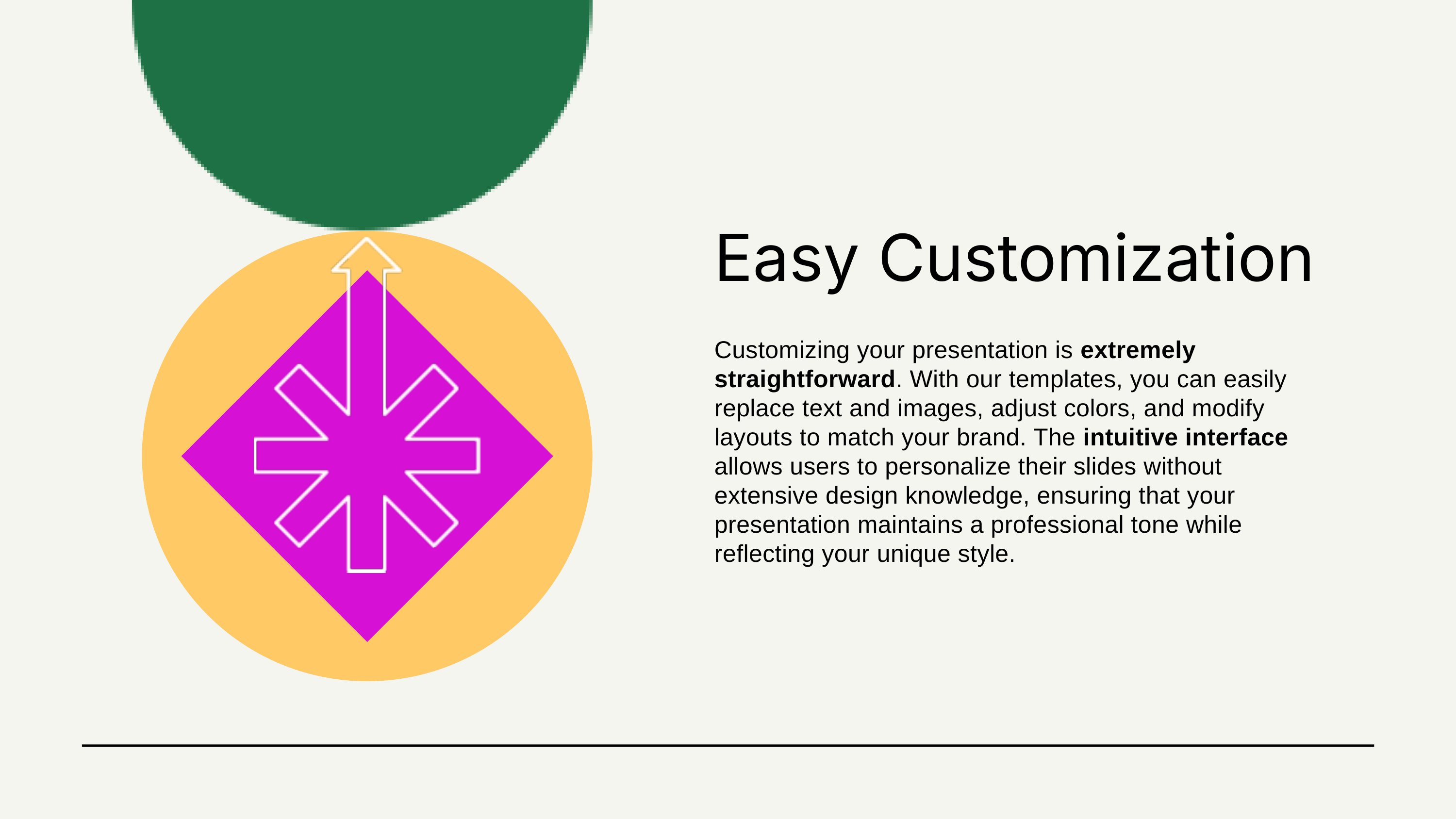

Easy Customization
Customizing your presentation is extremely straightforward. With our templates, you can easily replace text and images, adjust colors, and modify layouts to match your brand. The intuitive interface allows users to personalize their slides without extensive design knowledge, ensuring that your presentation maintains a professional tone while reflecting your unique style.